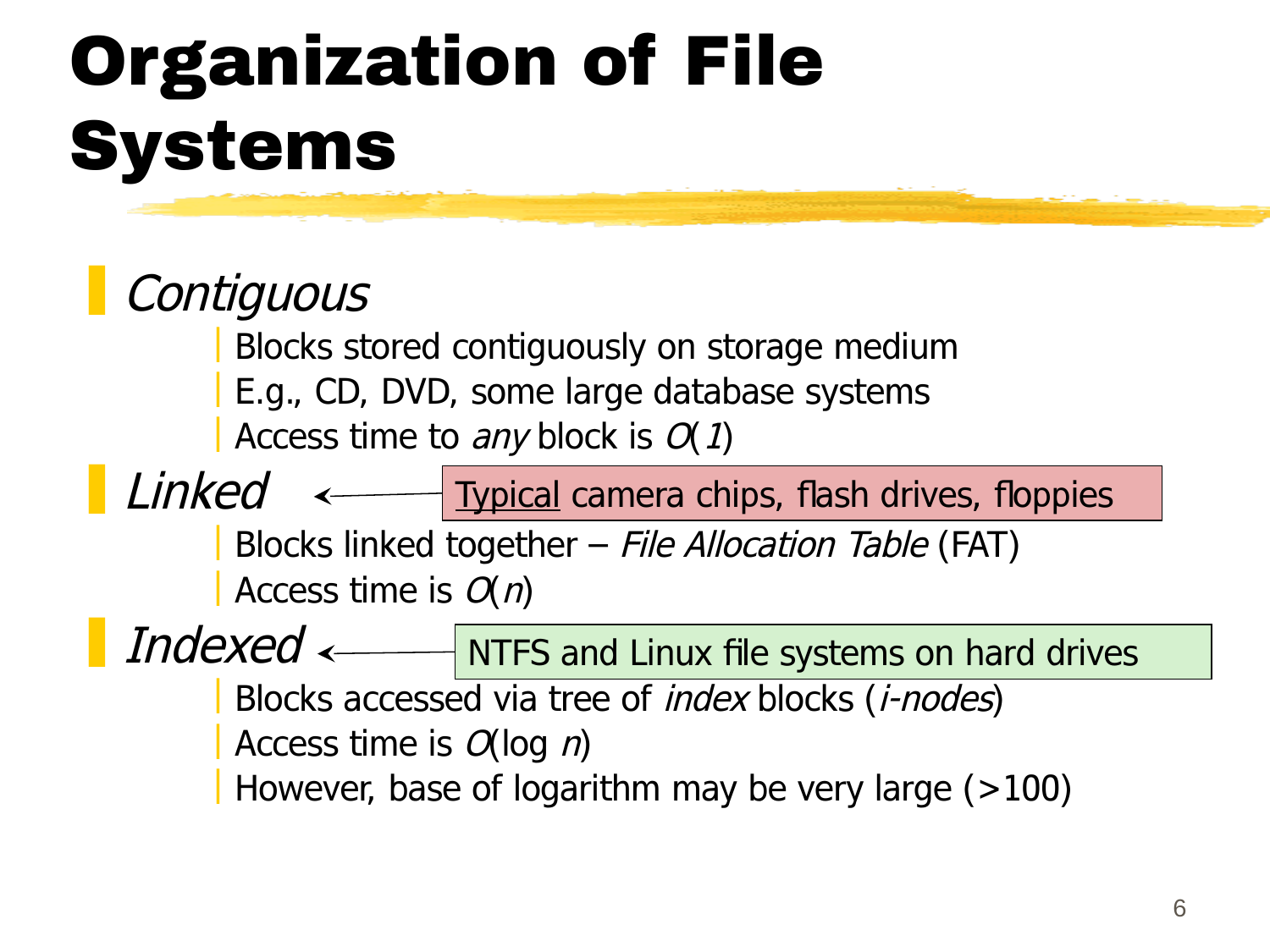

# Organization of File Systems
Contiguous
Blocks stored contiguously on storage medium
E.g., CD, DVD, some large database systems
Access time to any block is O(1)
Linked
Blocks linked together – File Allocation Table (FAT)
Access time is O(n)
Indexed
Blocks accessed via tree of index blocks (i-nodes)
Access time is O(log n)
However, base of logarithm may be very large (>100)
Typical camera chips, flash drives, floppies

NTFS and Linux file systems on hard drives

6